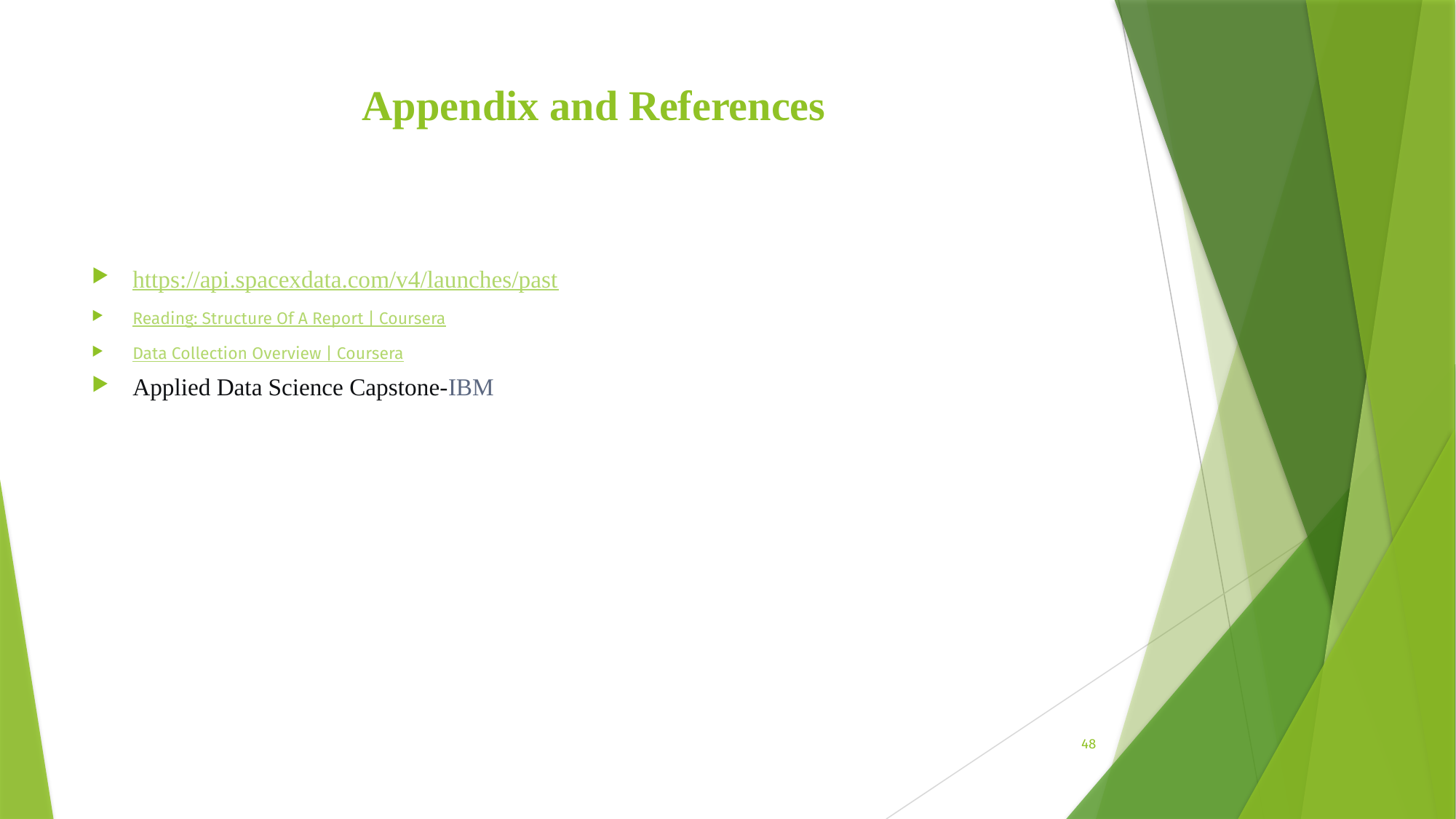

# Appendix and References
https://api.spacexdata.com/v4/launches/past
Reading: Structure Of A Report | Coursera
Data Collection Overview | Coursera
Applied Data Science Capstone-IBM

48